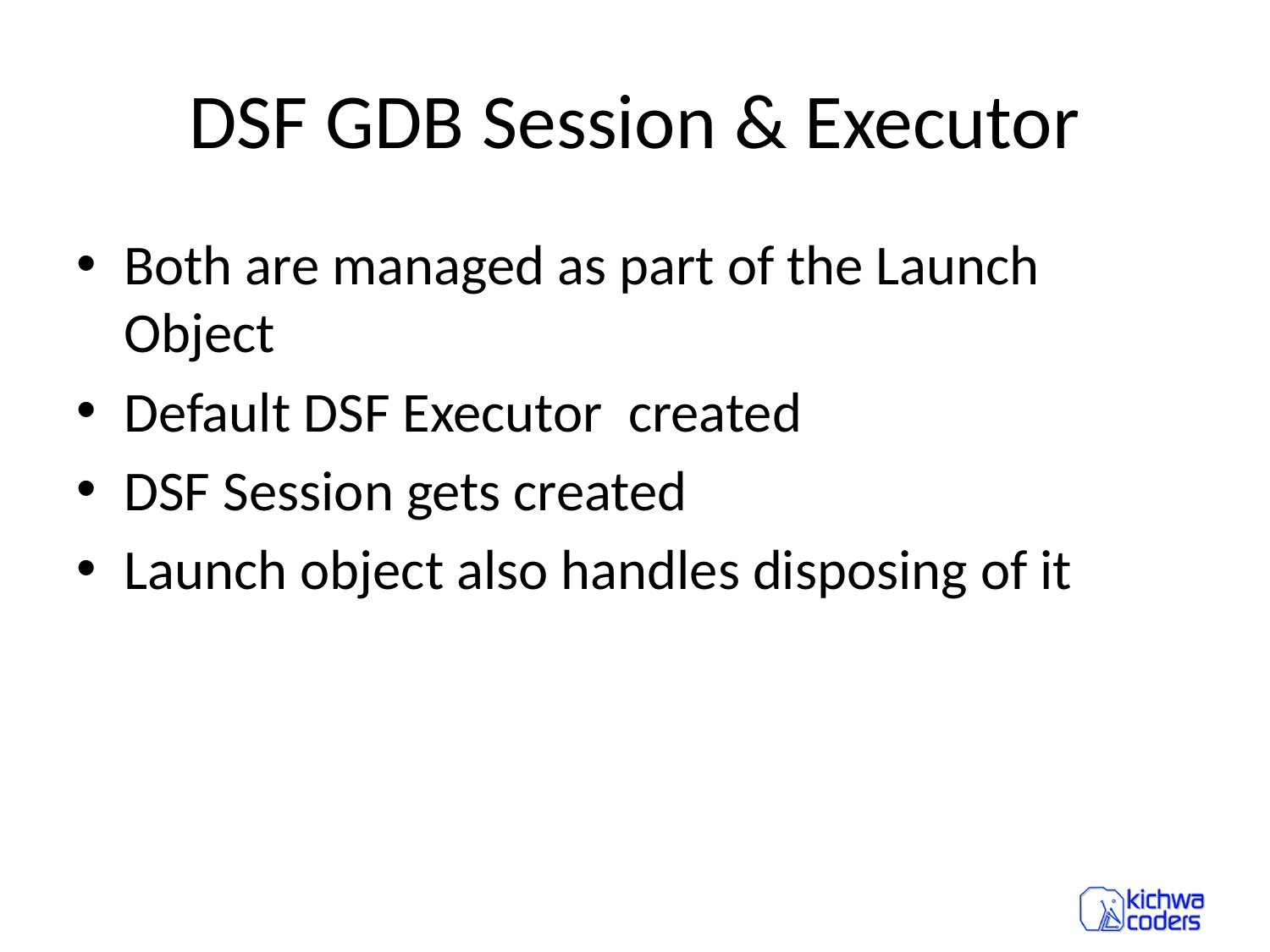

# DSF GDB Session & Executor
Both are managed as part of the Launch Object
Default DSF Executor  created
DSF Session gets created
Launch object also handles disposing of it